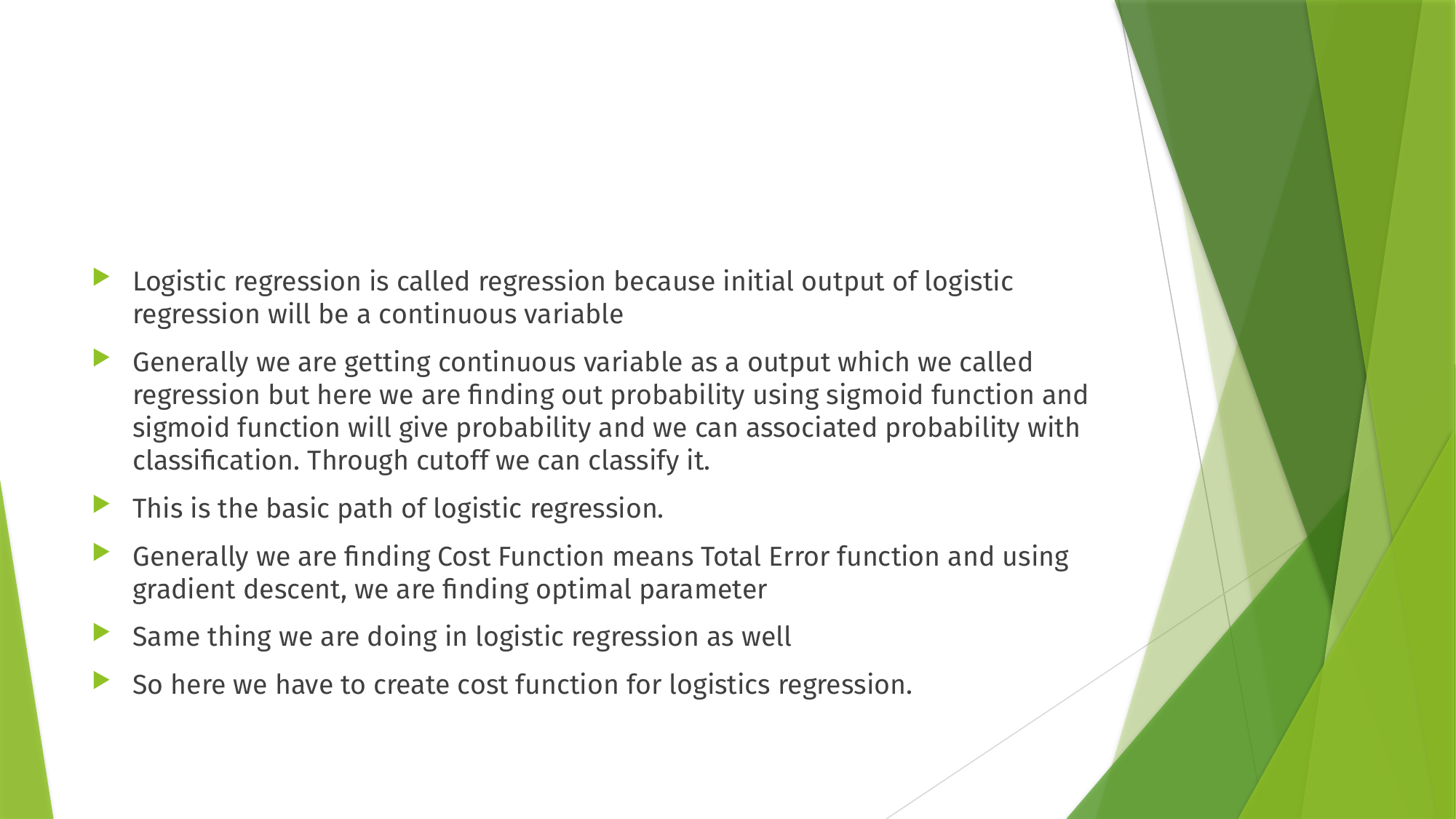

#
Logistic regression is called regression because initial output of logistic regression will be a continuous variable
Generally we are getting continuous variable as a output which we called regression but here we are finding out probability using sigmoid function and sigmoid function will give probability and we can associated probability with classification. Through cutoff we can classify it.
This is the basic path of logistic regression.
Generally we are finding Cost Function means Total Error function and using gradient descent, we are finding optimal parameter
Same thing we are doing in logistic regression as well
So here we have to create cost function for logistics regression.